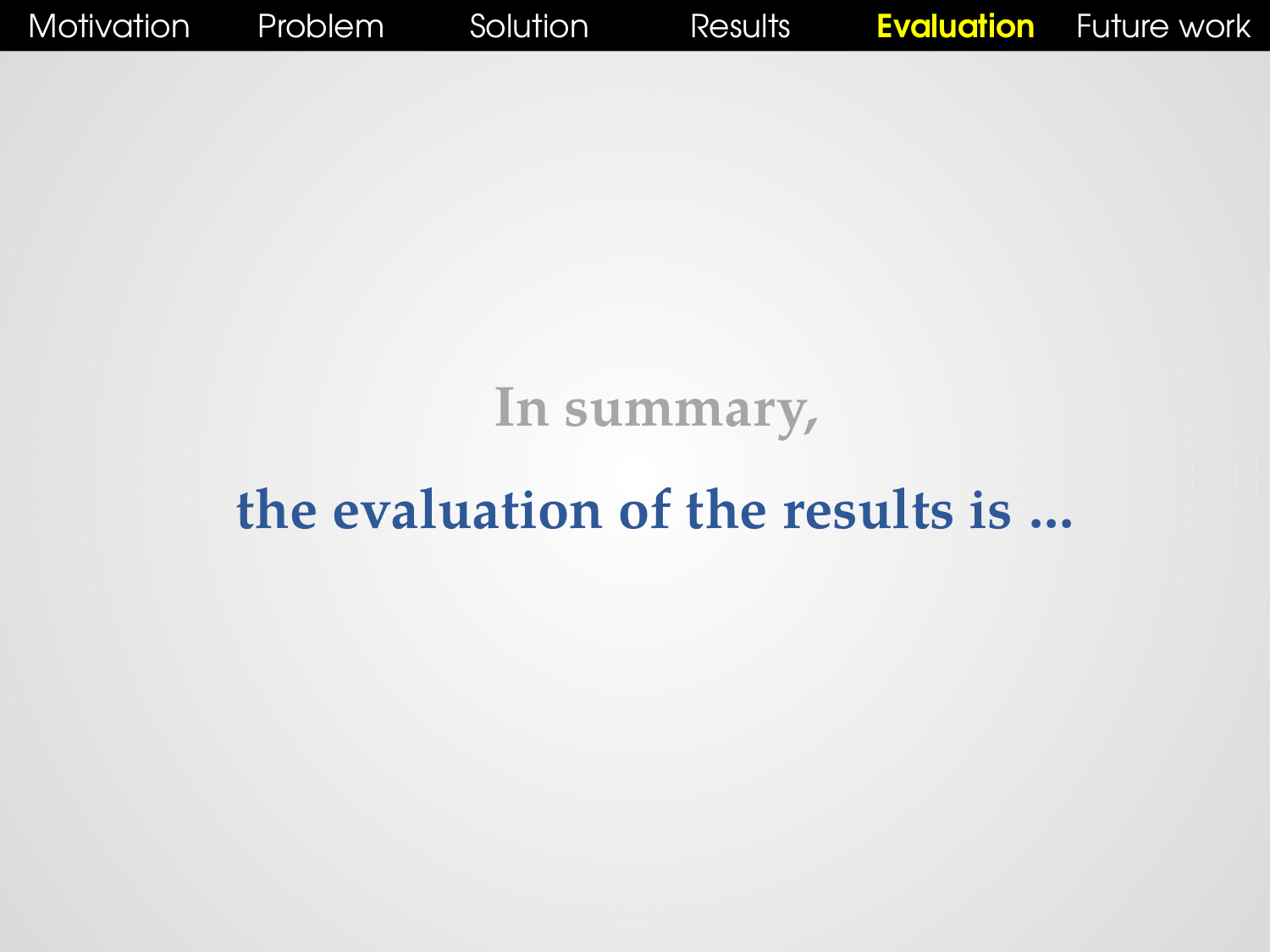

Motivation
Problem
Solution
Results
Evaluation
Future work
# In summary, the evaluation of the results is …